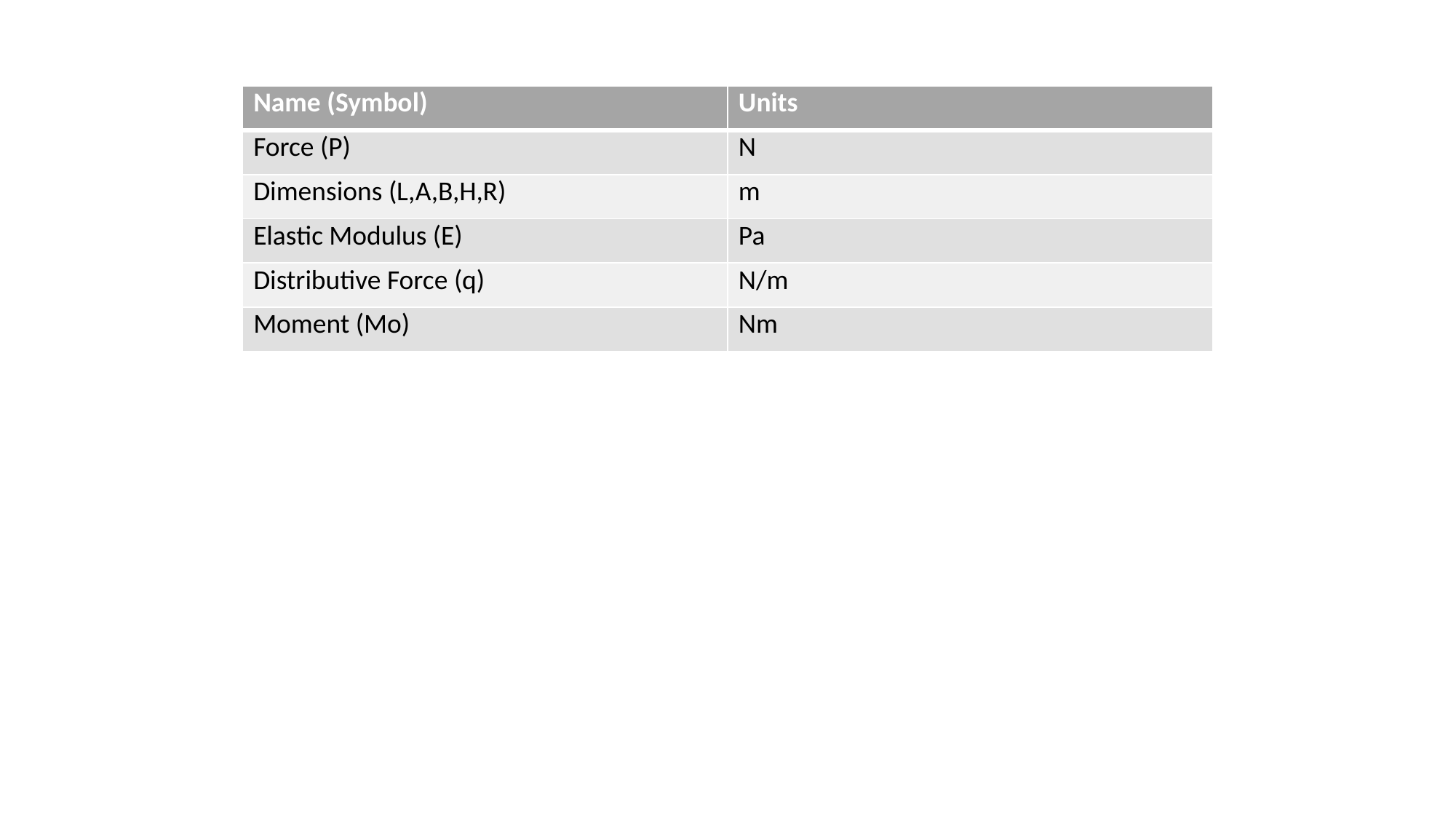

| Name (Symbol) | Units |
| --- | --- |
| Force (P) | N |
| Dimensions (L,A,B,H,R) | m |
| Elastic Modulus (E) | Pa |
| Distributive Force (q) | N/m |
| Moment (Mo) | Nm |